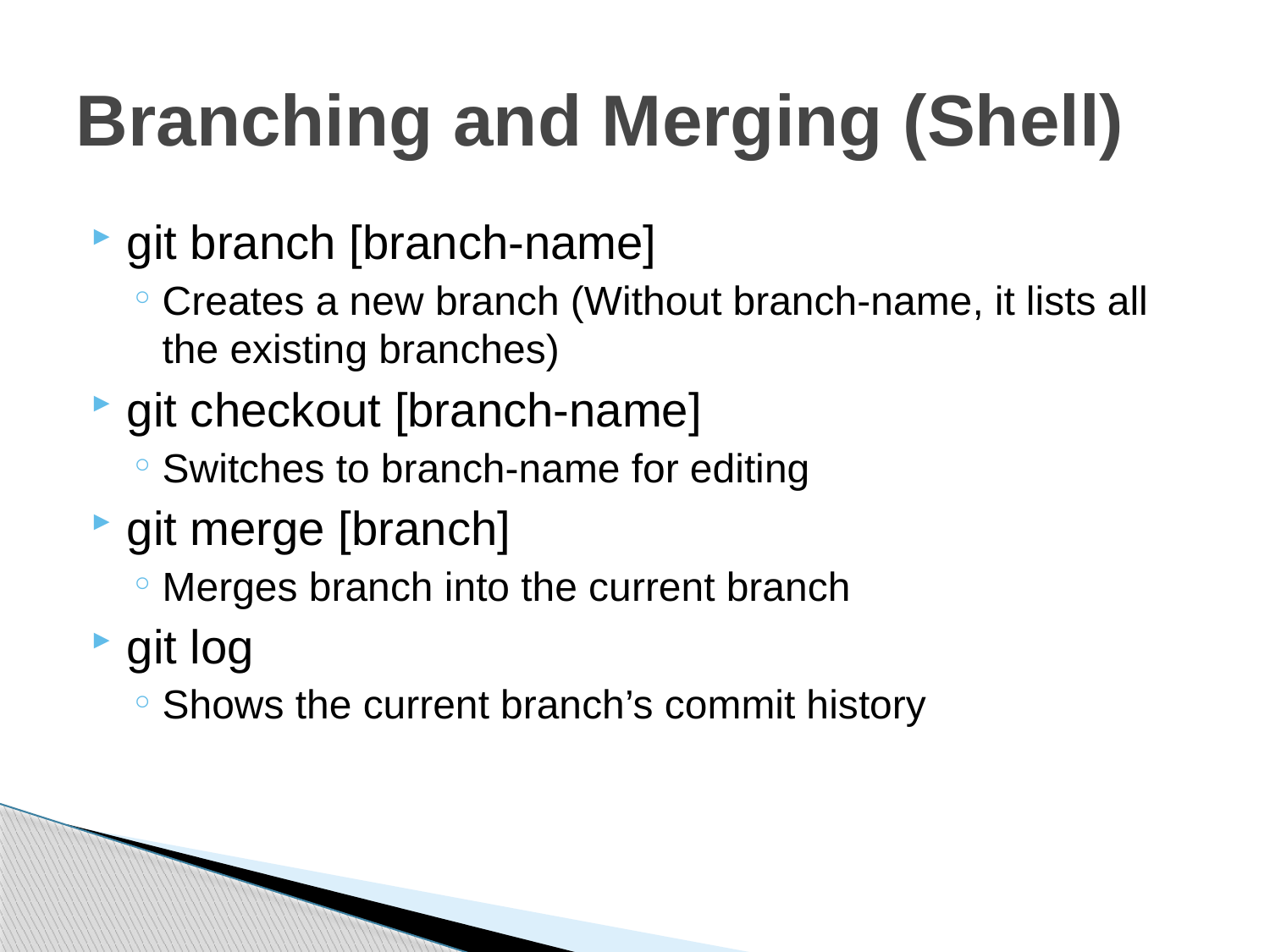

# Branching and Merging (Shell)
git branch [branch-name]
Creates a new branch (Without branch-name, it lists all the existing branches)
git checkout [branch-name]
Switches to branch-name for editing
git merge [branch]
Merges branch into the current branch
git log
Shows the current branch’s commit history